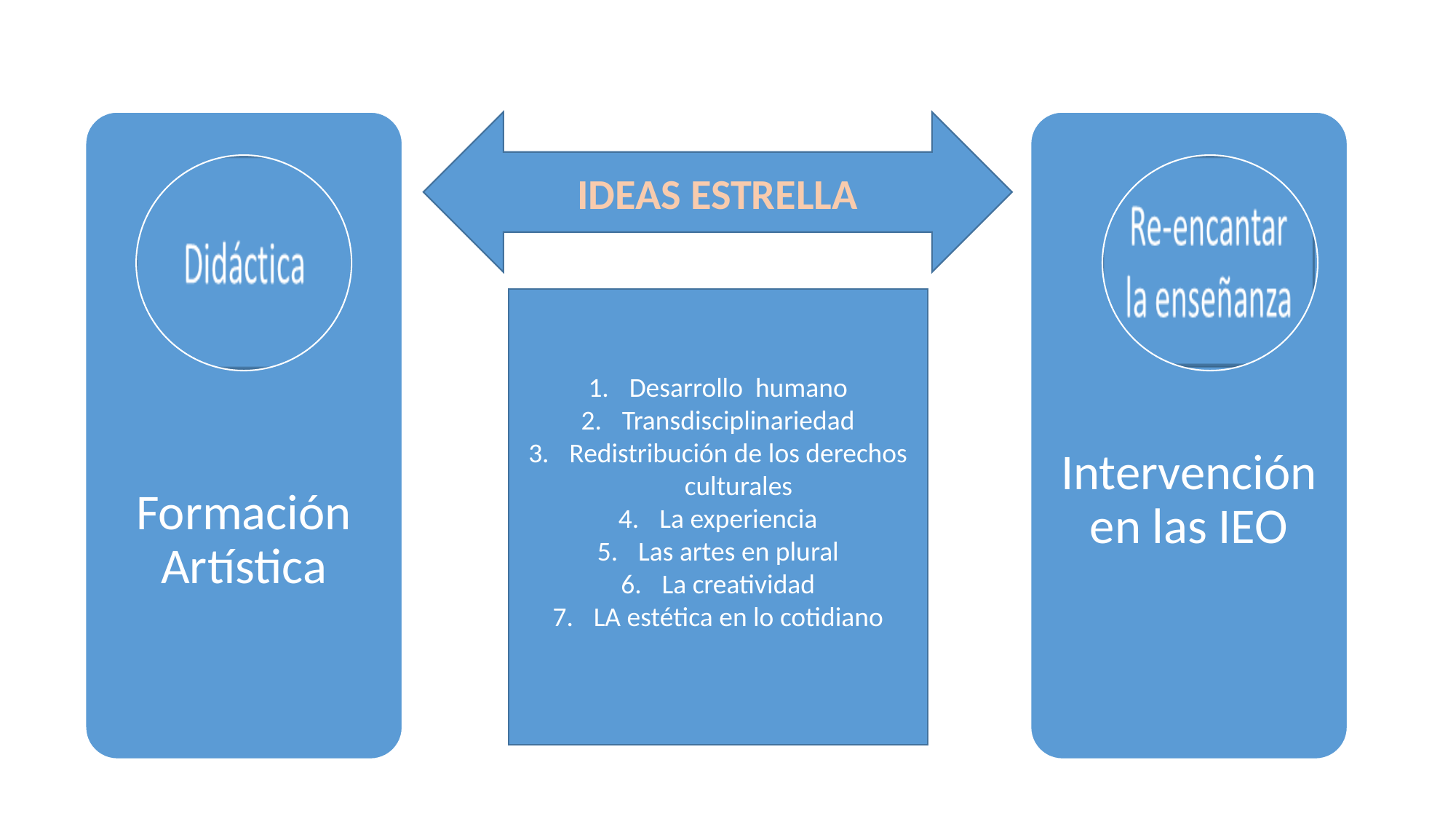

IDEAS ESTRELLA

Intervención en las IEO

Formación Artística

Desarrollo  humano
Transdisciplinariedad
Redistribución de los derechos culturales
La experiencia
Las artes en plural
La creatividad
LA estética en lo cotidiano